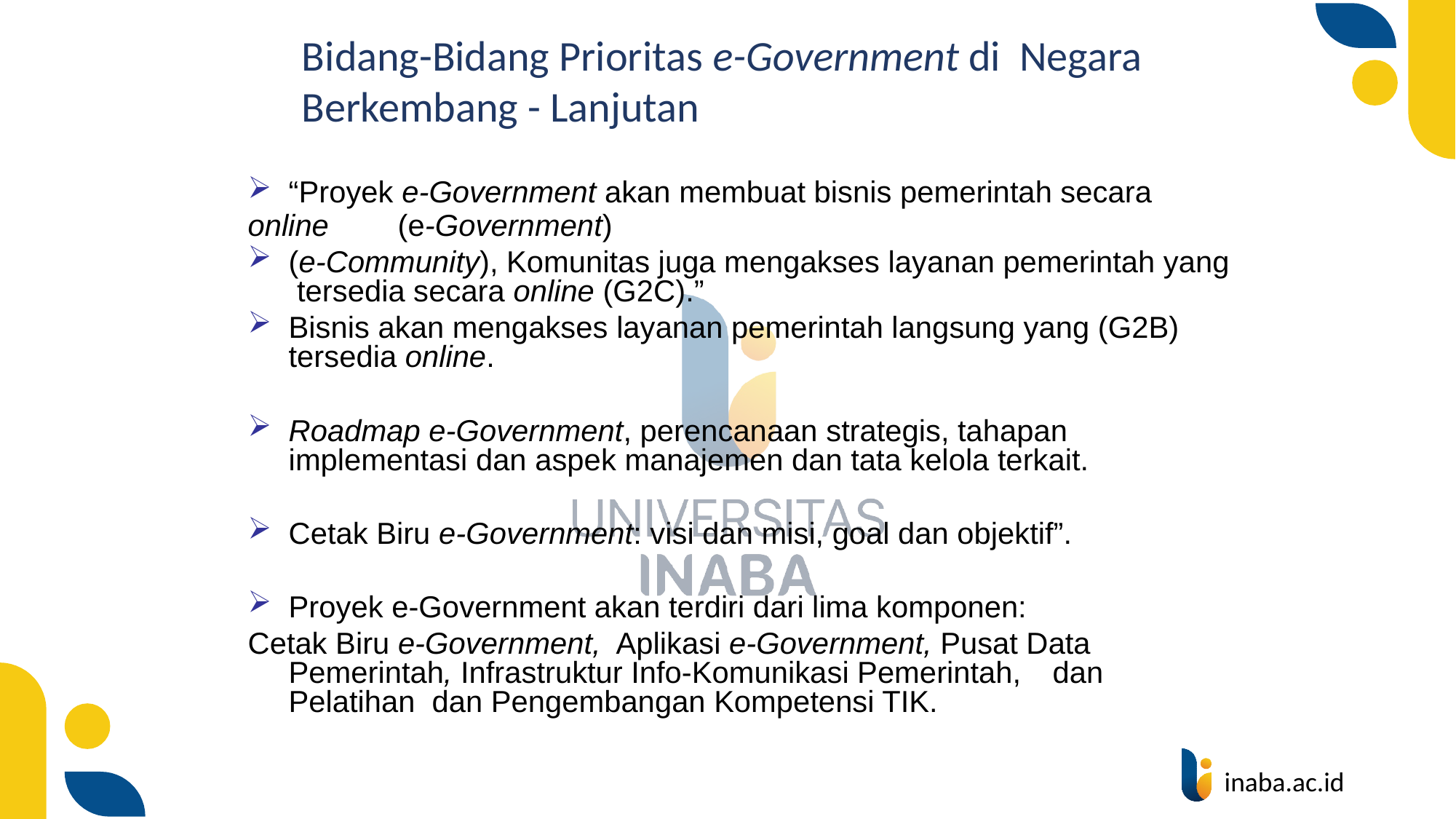

# Bidang-Bidang Prioritas e-Government di  Negara Berkembang - Lanjutan
“Proyek e-Government akan membuat bisnis pemerintah secara
online	(e-Government)
(e-Community), Komunitas juga mengakses layanan pemerintah yang  tersedia secara online (G2C).”
Bisnis akan mengakses layanan pemerintah langsung yang (G2B)  tersedia online.

Roadmap e-Government, perencanaan strategis, tahapan  implementasi dan aspek manajemen dan tata kelola terkait.

Cetak Biru e-Government: visi dan misi, goal dan objektif”.

Proyek e-Government akan terdiri dari lima komponen:
Cetak Biru e-Government,	Aplikasi e-Government, Pusat Data  Pemerintah, Infrastruktur Info-Komunikasi Pemerintah,	dan	Pelatihan  dan Pengembangan Kompetensi TIK.